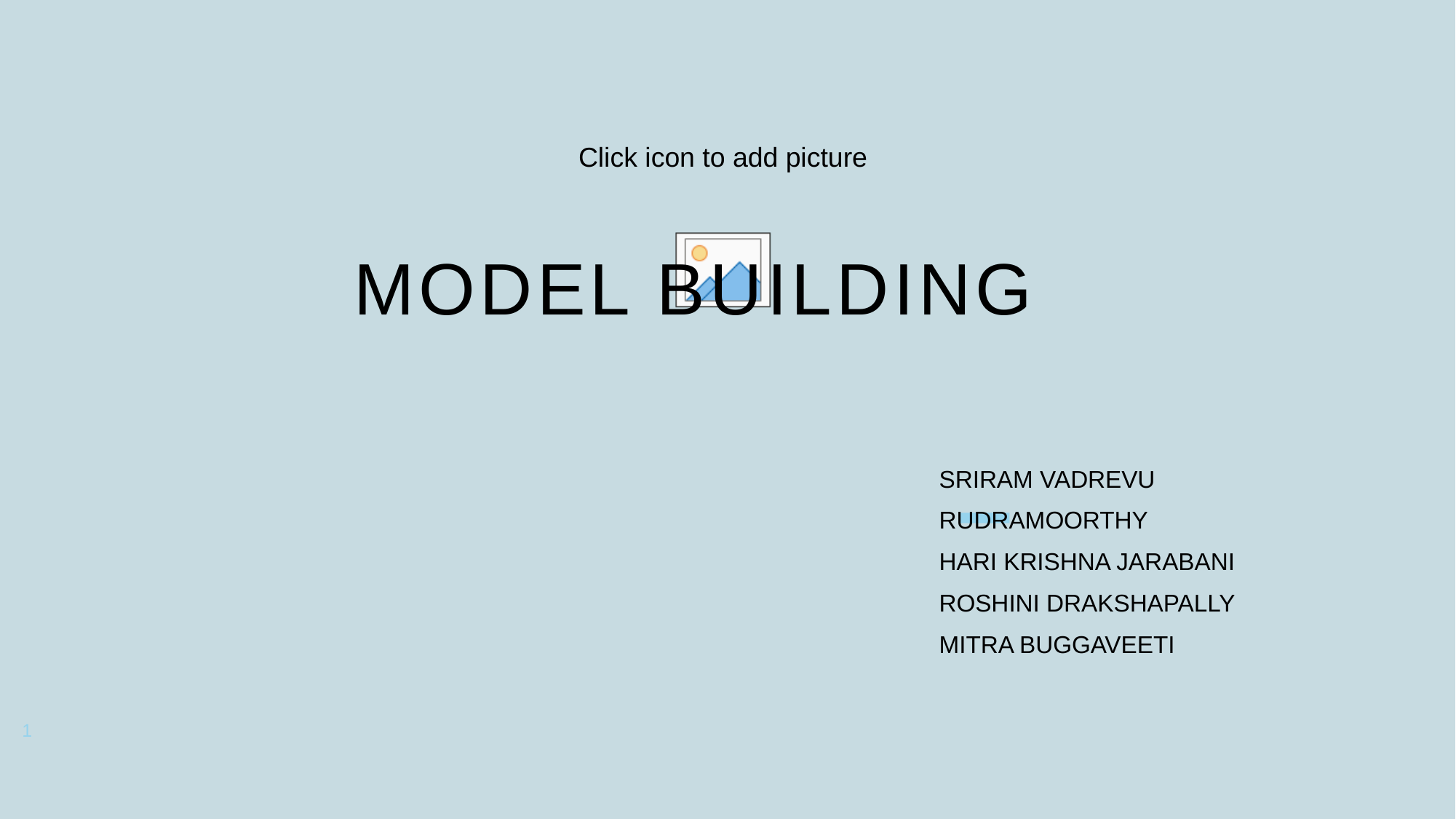

# MODEL BUILDING
SRIRAM VADREVU
RUDRAMOORTHY
HARI KRISHNA JARABANI
Roshini DRAKSHAPALLY
MITRA BUGGAVEETI

1